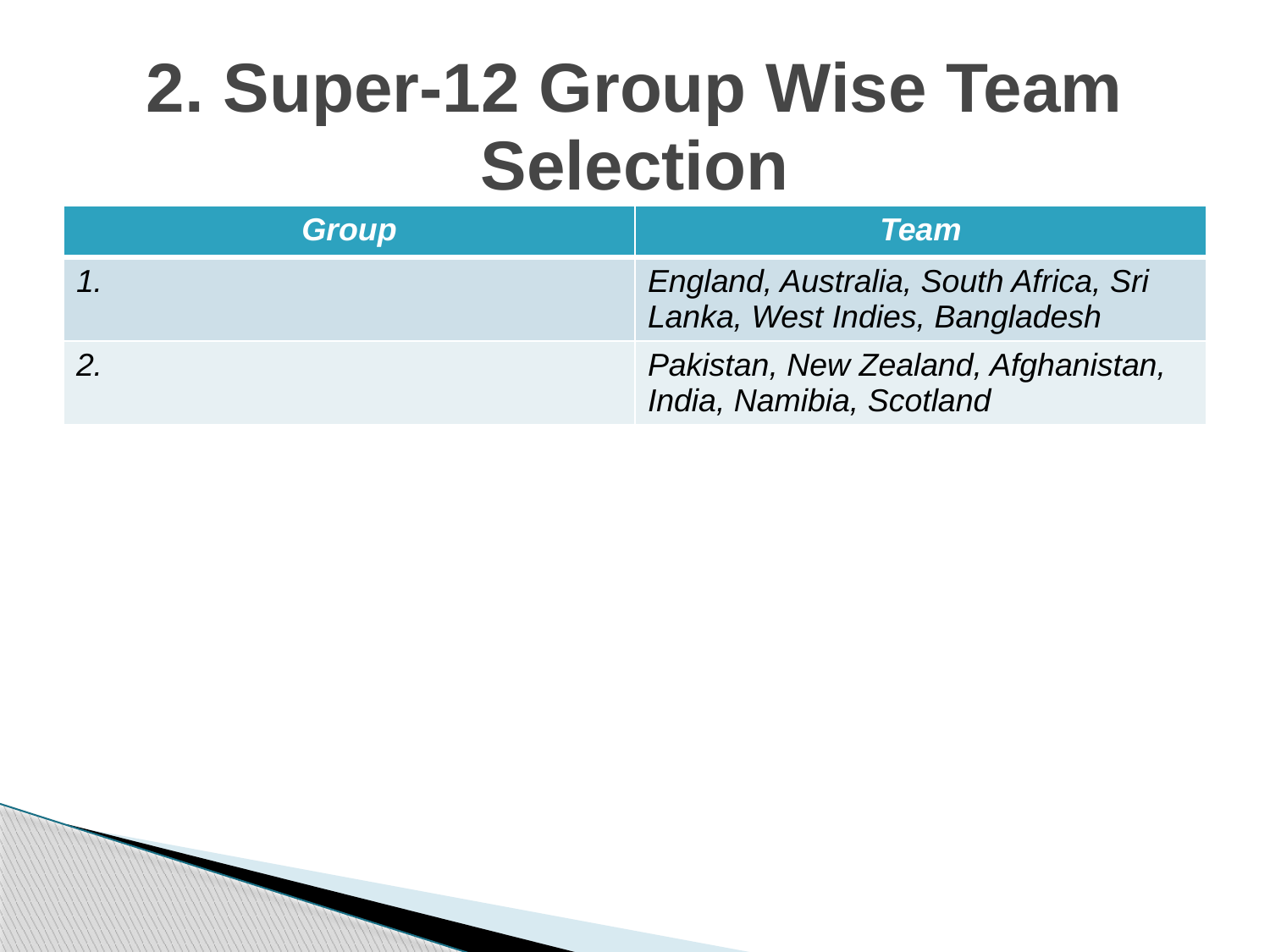

# 2. Super-12 Group Wise Team Selection
| Group | Team |
| --- | --- |
| 1. | England, Australia, South Africa, Sri Lanka, West Indies, Bangladesh |
| 2. | Pakistan, New Zealand, Afghanistan, India, Namibia, Scotland |